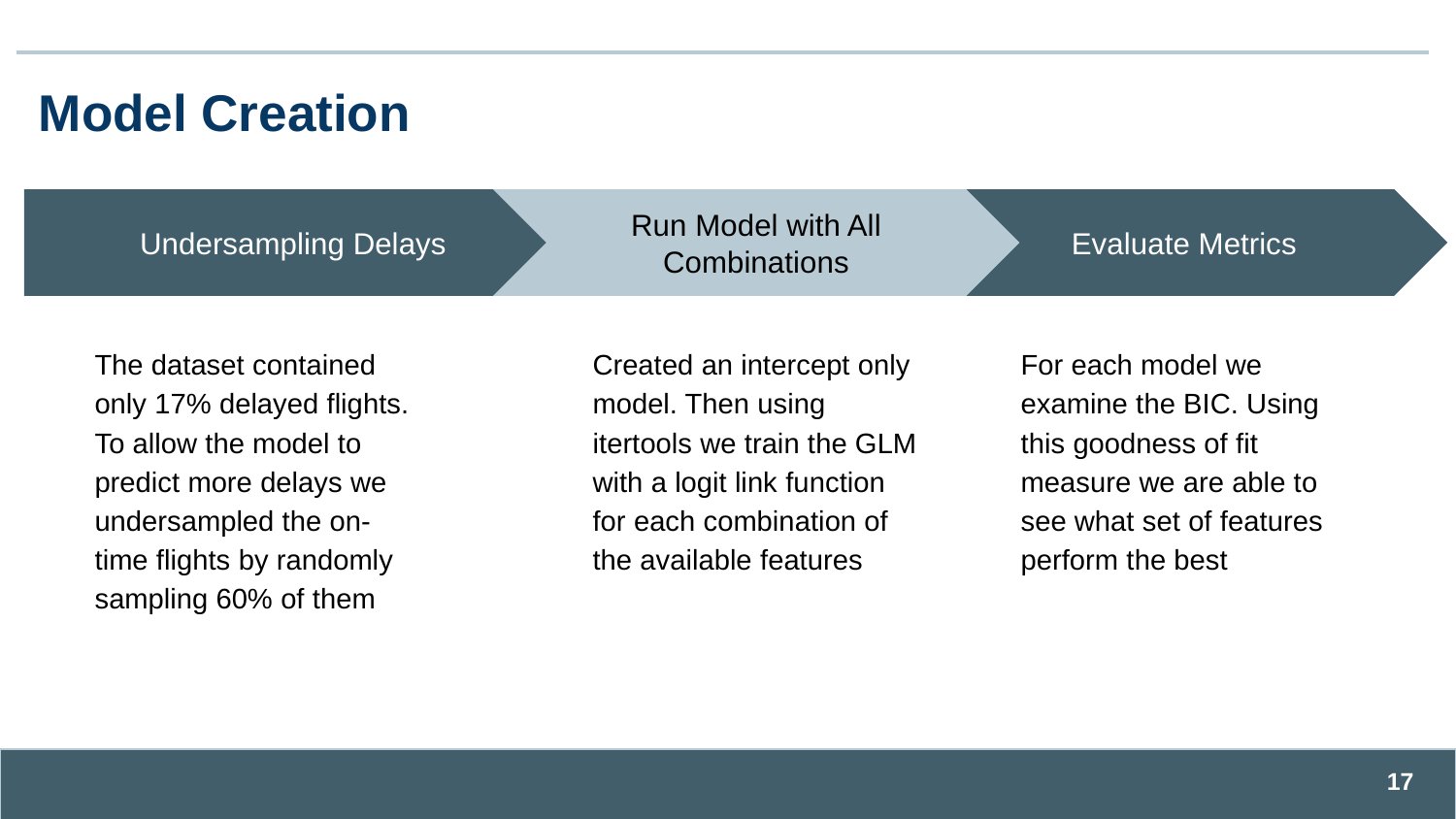

# Model Creation
Run Model with All Combinations
Created an intercept only model. Then using itertools we train the GLM with a logit link function for each combination of the available features

Evaluate Metrics
For each model we examine the BIC. Using this goodness of fit measure we are able to see what set of features perform the best

Undersampling Delays
The dataset contained only 17% delayed flights. To allow the model to predict more delays we undersampled the on-time flights by randomly sampling 60% of them